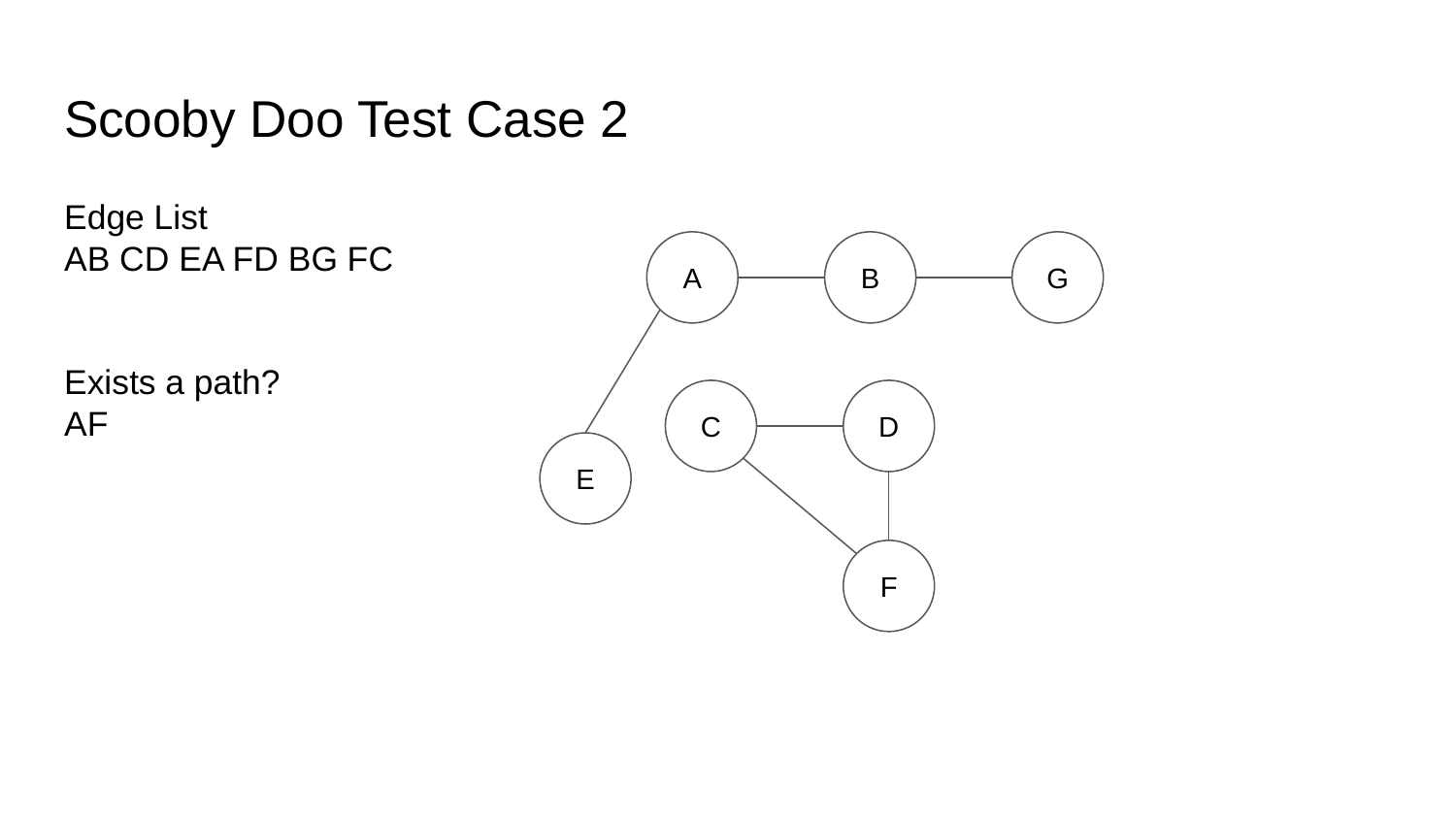

# Scooby Doo Test Case 2
Edge List
AB CD EA FD BG FC

Exists a path?
AF
A
B
G
C
D
E
F